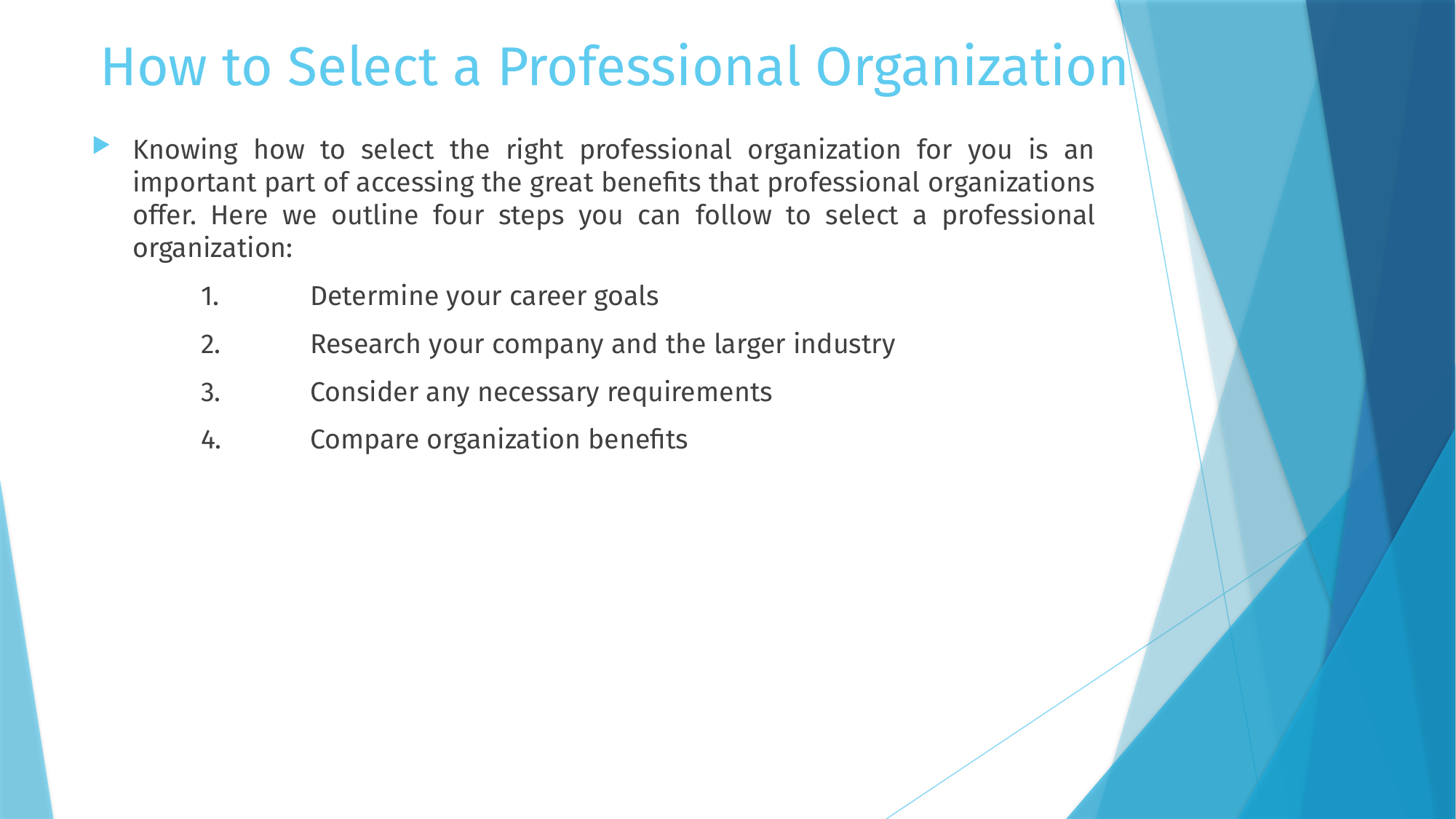

# How to Select a Professional Organization
Knowing how to select the right professional organization for you is an important part of accessing the great benefits that professional organizations offer. Here we outline four steps you can follow to select a professional organization:
	1.	Determine your career goals
	2.	Research your company and the larger industry
	3.	Consider any necessary requirements
	4.	Compare organization benefits